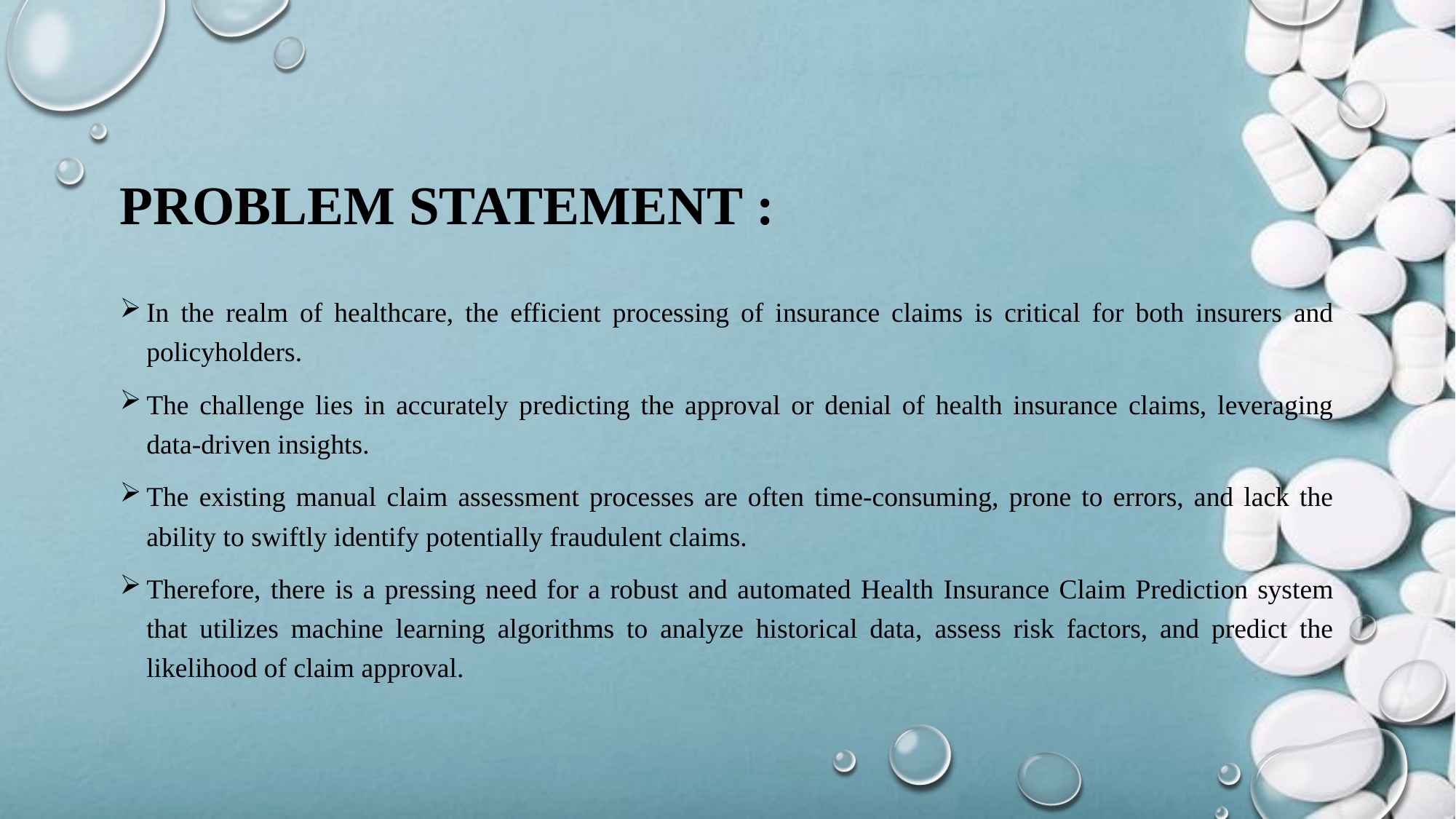

# problem statement :
In the realm of healthcare, the efficient processing of insurance claims is critical for both insurers and policyholders.
The challenge lies in accurately predicting the approval or denial of health insurance claims, leveraging data-driven insights.
The existing manual claim assessment processes are often time-consuming, prone to errors, and lack the ability to swiftly identify potentially fraudulent claims.
Therefore, there is a pressing need for a robust and automated Health Insurance Claim Prediction system that utilizes machine learning algorithms to analyze historical data, assess risk factors, and predict the likelihood of claim approval.